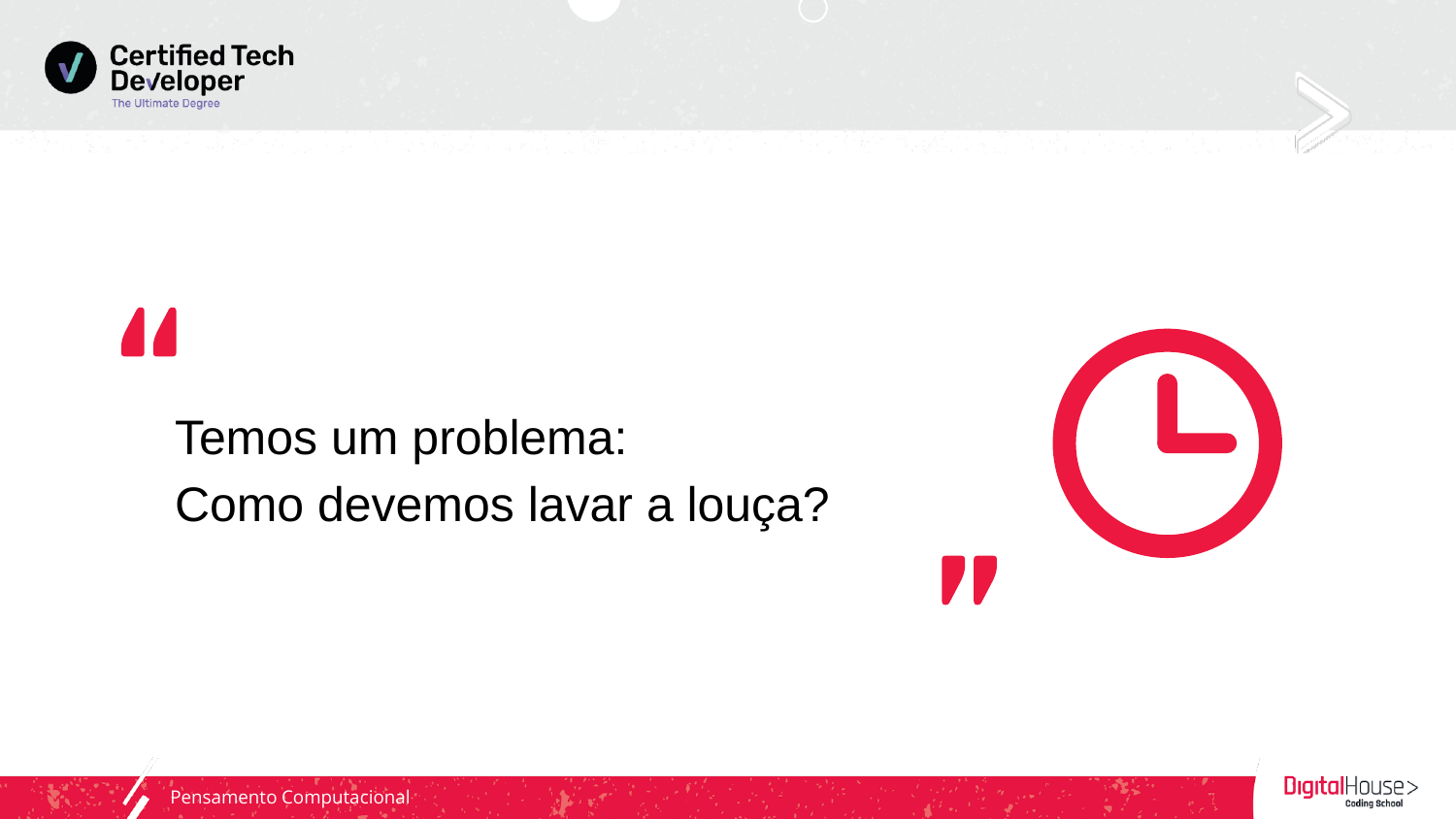

Temos um problema:
Como devemos lavar a louça?